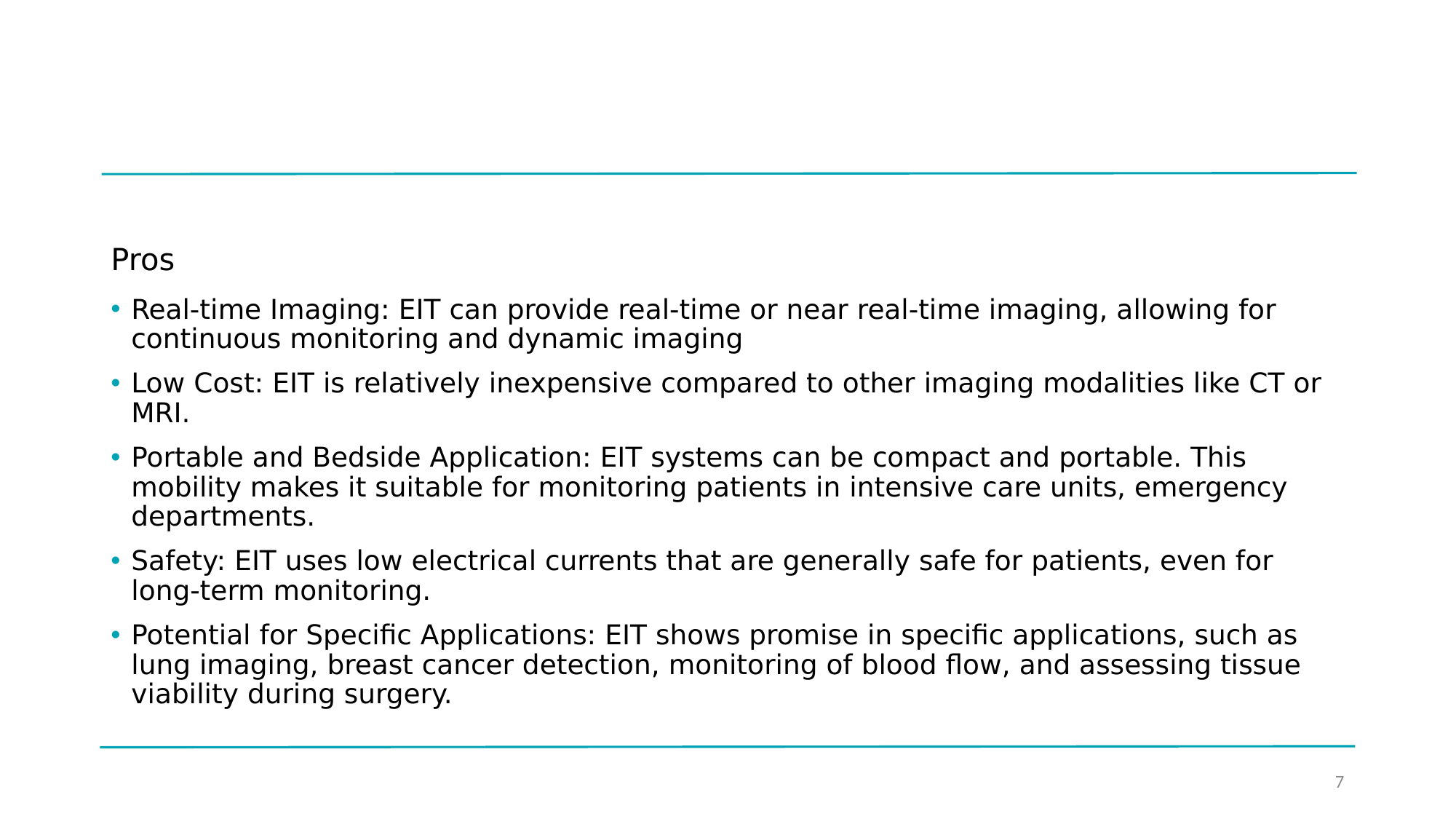

# Pros
Real-time Imaging: EIT can provide real-time or near real-time imaging, allowing for continuous monitoring and dynamic imaging
Low Cost: EIT is relatively inexpensive compared to other imaging modalities like CT or MRI.
Portable and Bedside Application: EIT systems can be compact and portable. This mobility makes it suitable for monitoring patients in intensive care units, emergency departments.
Safety: EIT uses low electrical currents that are generally safe for patients, even for long-term monitoring.
Potential for Specific Applications: EIT shows promise in specific applications, such as lung imaging, breast cancer detection, monitoring of blood flow, and assessing tissue viability during surgery.
7